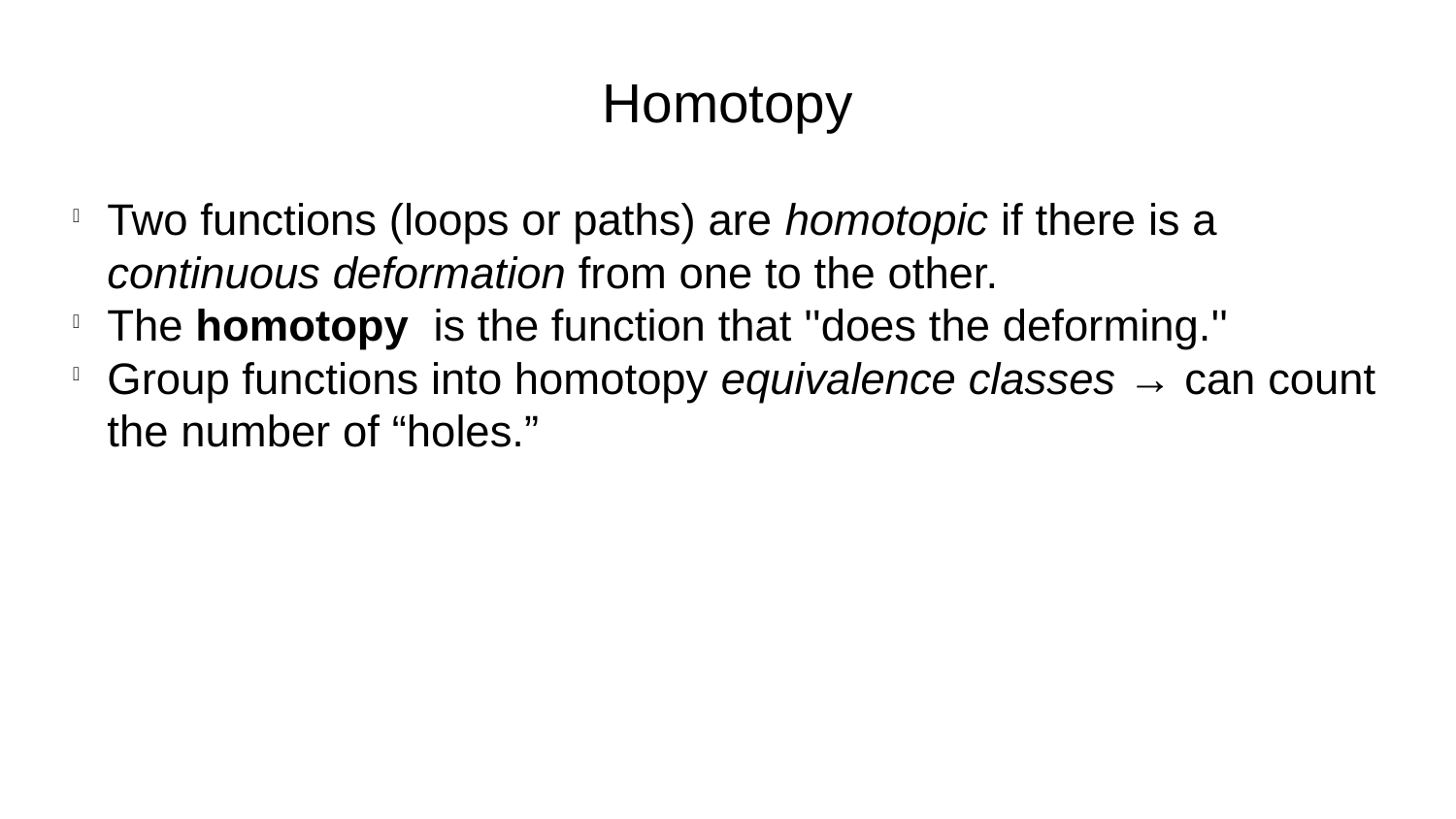

Homotopy
Two functions (loops or paths) are homotopic if there is a continuous deformation from one to the other.
The homotopy  is the function that ''does the deforming.''
Group functions into homotopy equivalence classes → can count the number of “holes.”